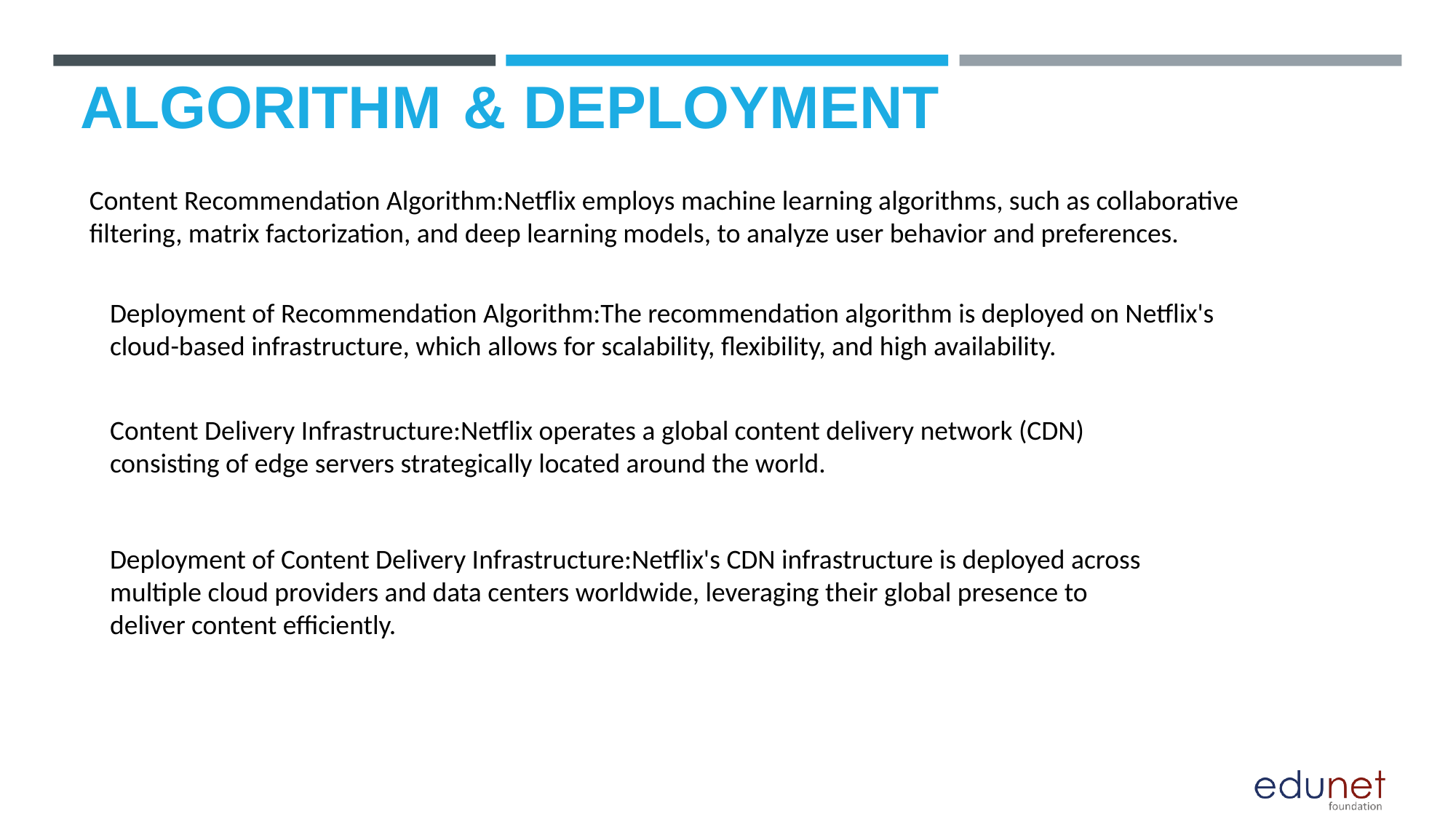

# ALGORITHM & DEPLOYMENT
Content Recommendation Algorithm:Netflix employs machine learning algorithms, such as collaborative filtering, matrix factorization, and deep learning models, to analyze user behavior and preferences.
Deployment of Recommendation Algorithm:The recommendation algorithm is deployed on Netflix's cloud-based infrastructure, which allows for scalability, flexibility, and high availability.
Content Delivery Infrastructure:Netflix operates a global content delivery network (CDN) consisting of edge servers strategically located around the world.
Deployment of Content Delivery Infrastructure:Netflix's CDN infrastructure is deployed across multiple cloud providers and data centers worldwide, leveraging their global presence to deliver content efficiently.